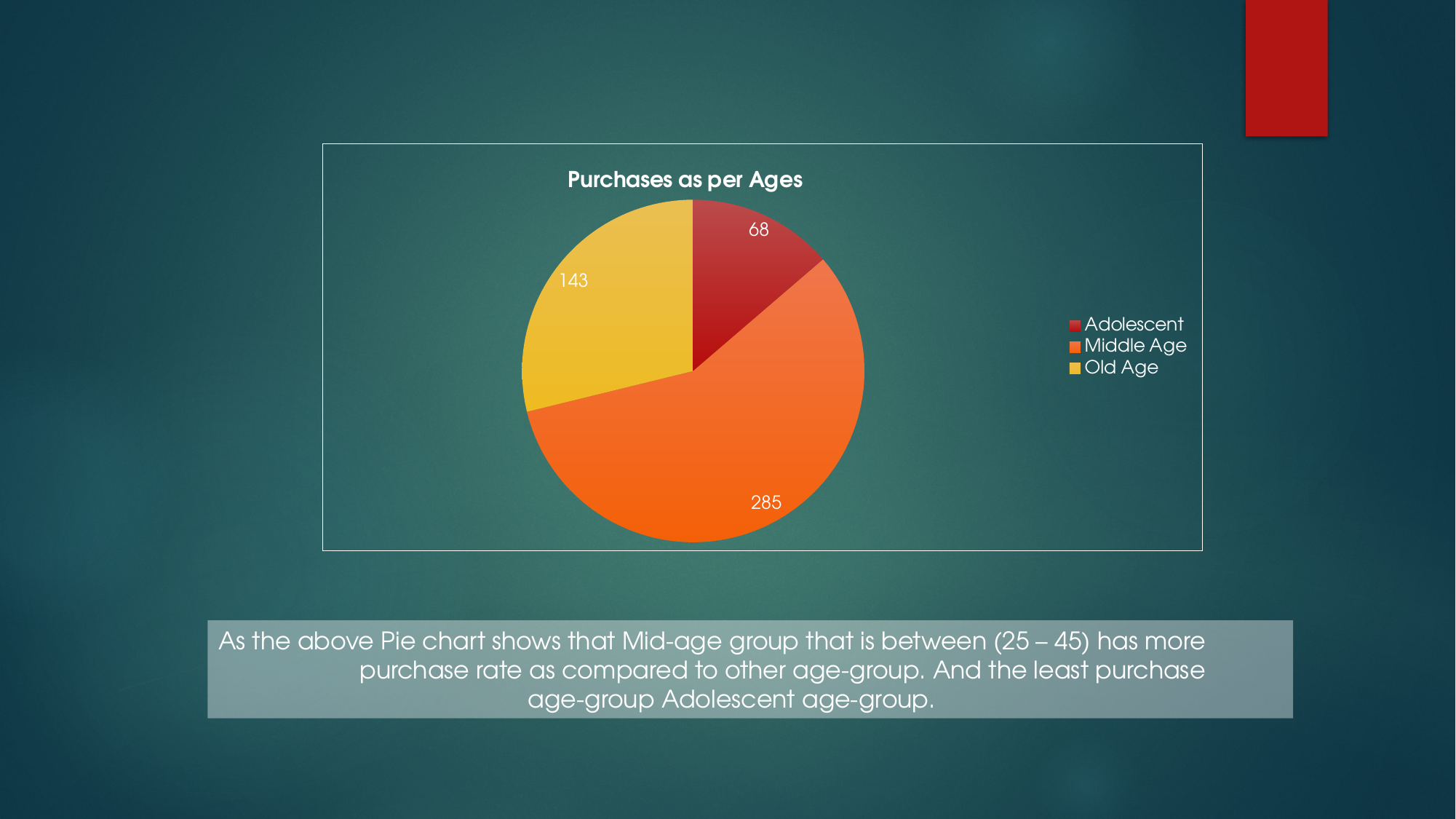

### Chart: Purchases as per Ages

| Category | No | Yes |
|---|---|---|
| Adolescent | 68.0 | 37.0 |
| Middle Age | 285.0 | 339.0 |
| Old Age | 143.0 | 80.0 |
As the above Pie chart shows that Mid-age group that is between (25 – 45) has more
                     purchase rate as compared to other age-group. And the least purchase
                                              age-group Adolescent age-group.